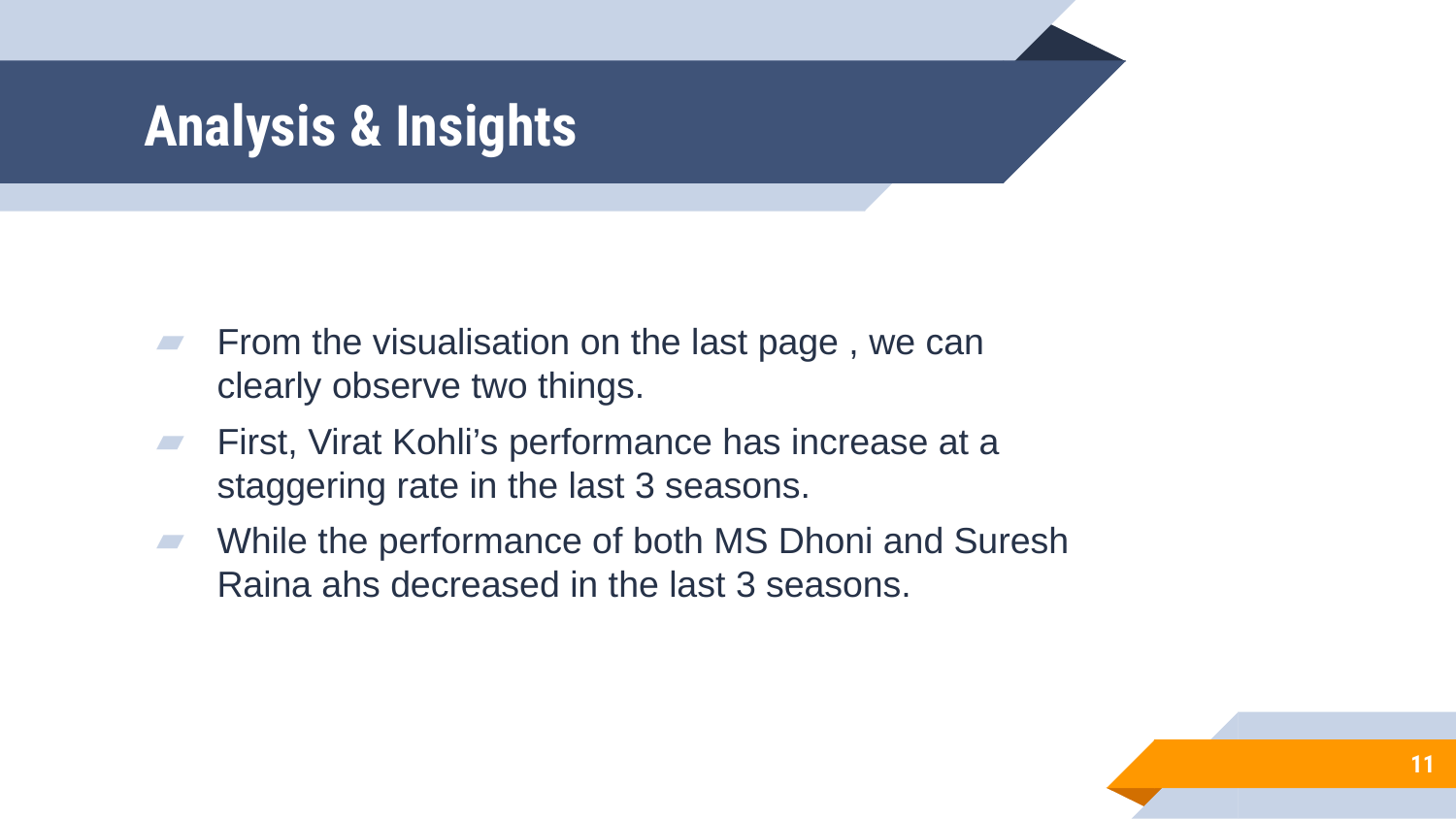

# Analysis & Insights
From the visualisation on the last page , we can clearly observe two things.
First, Virat Kohli’s performance has increase at a staggering rate in the last 3 seasons.
While the performance of both MS Dhoni and Suresh Raina ahs decreased in the last 3 seasons.
11